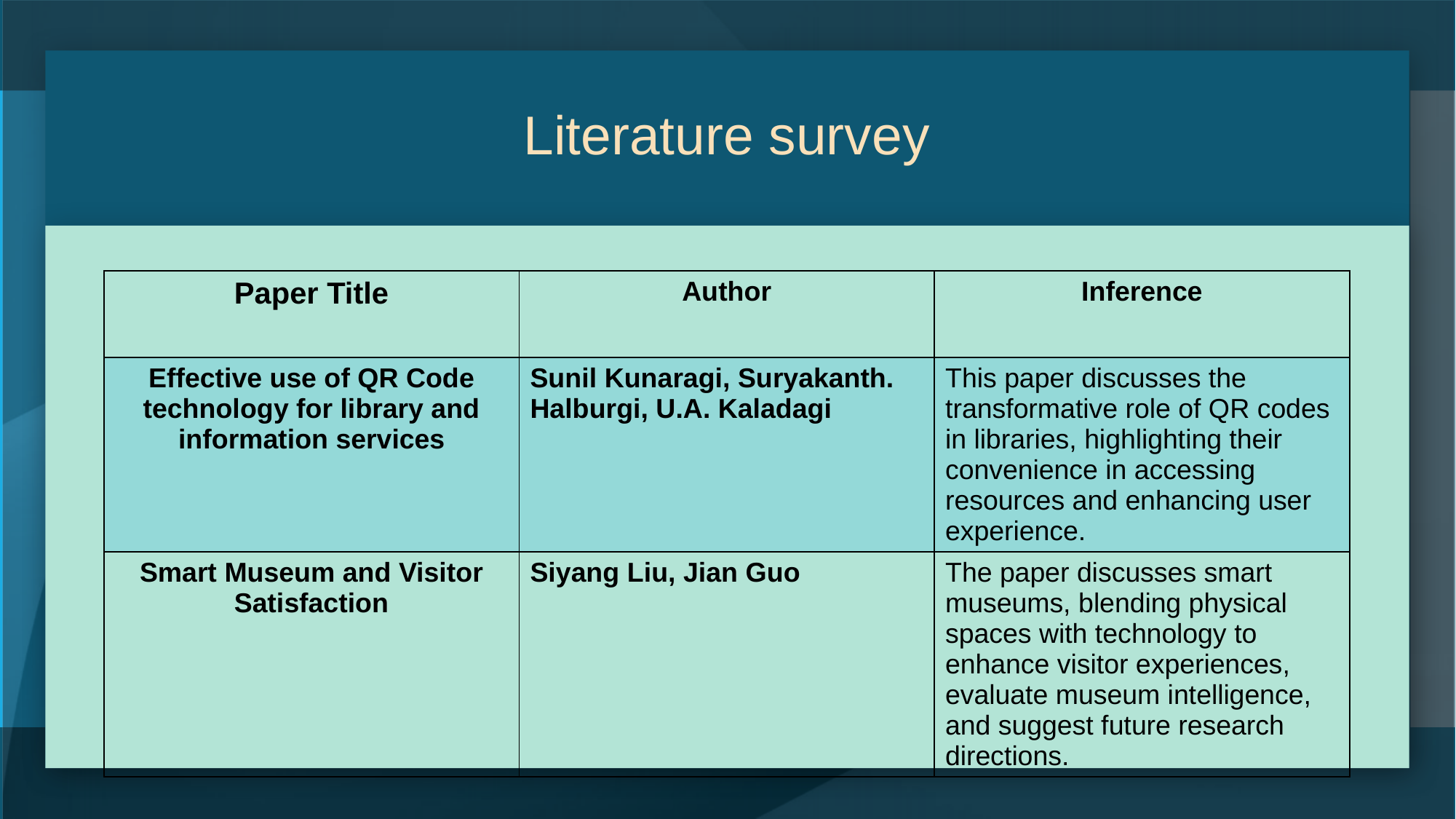

# Literature survey
| Paper Title | Author | Inference |
| --- | --- | --- |
| Effective use of QR Code technology for library and information services | Sunil Kunaragi, Suryakanth. Halburgi, U.A. Kaladagi | This paper discusses the transformative role of QR codes in libraries, highlighting their convenience in accessing resources and enhancing user experience. |
| Smart Museum and Visitor Satisfaction | Siyang Liu, Jian Guo | The paper discusses smart museums, blending physical spaces with technology to enhance visitor experiences, evaluate museum intelligence, and suggest future research directions. |